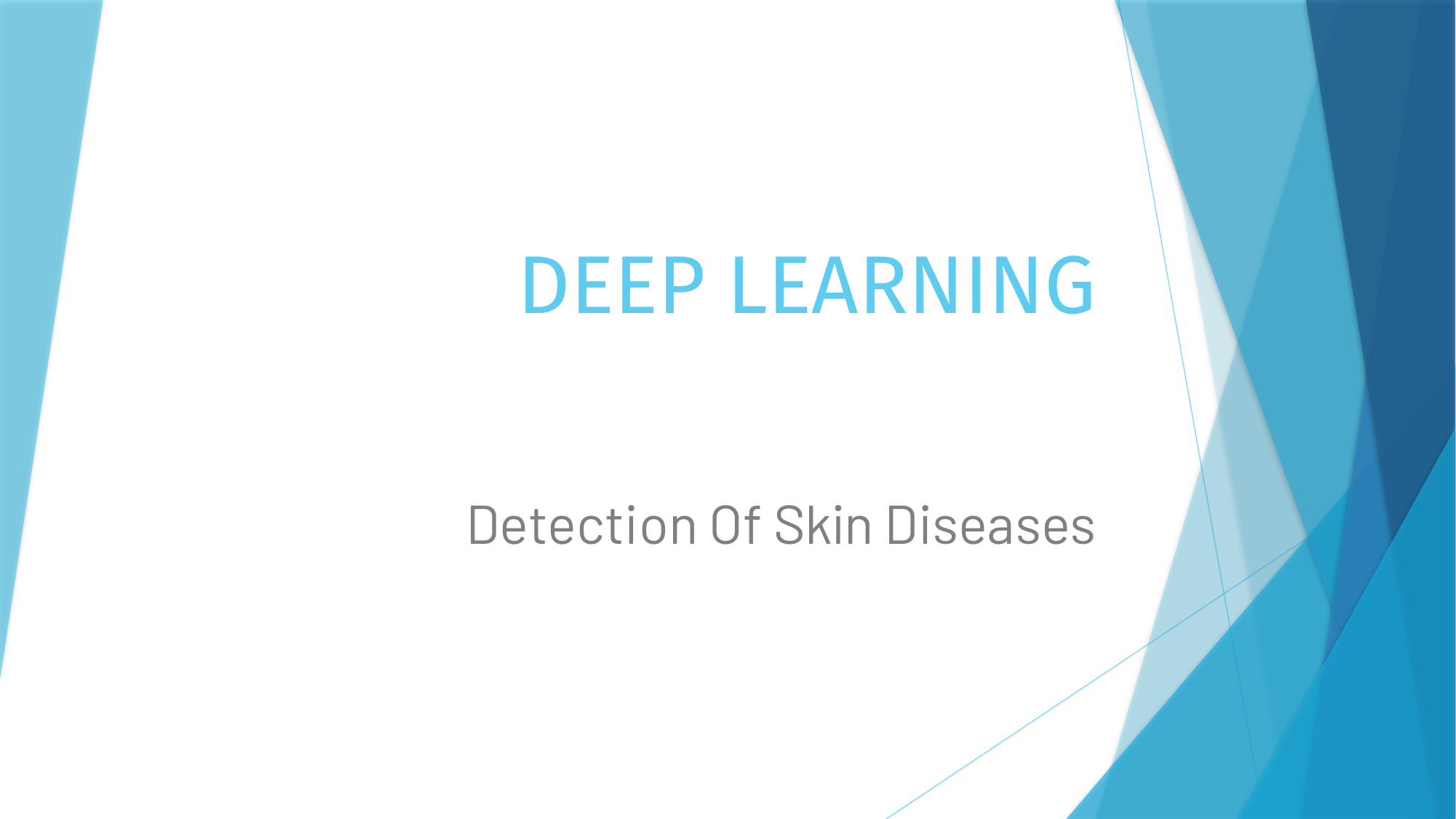

# DEEP LEARNING
Detection Of Skin Diseases